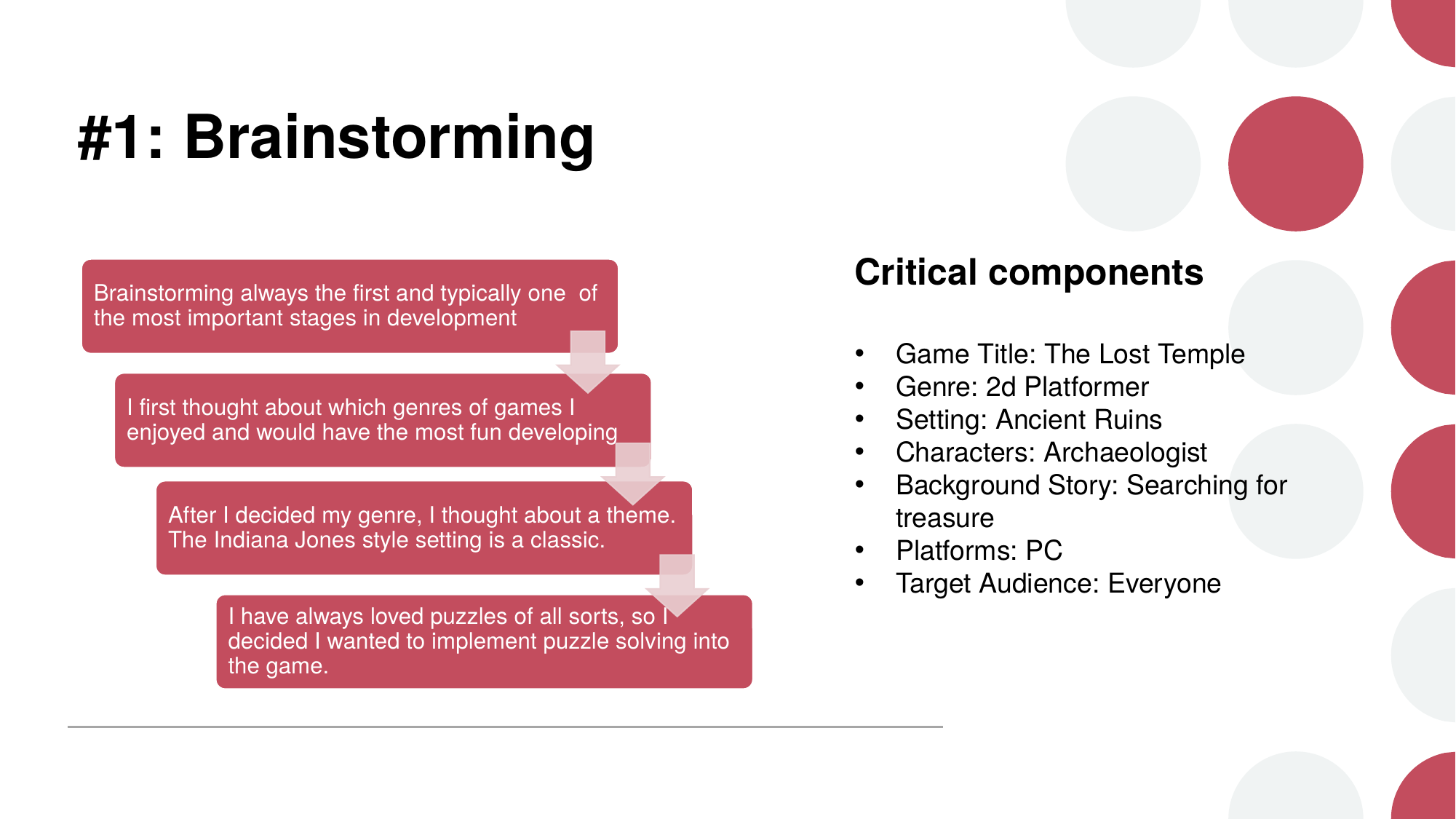

# #1: Brainstorming
Critical components

Game Title: The Lost Temple
Genre: 2d Platformer
Setting: Ancient Ruins
Characters: Archaeologist
Background Story: Searching for treasure
Platforms: PC
Target Audience: Everyone
Brainstorming always the first and typically one  of the most important stages in development
I first thought about which genres of games I enjoyed and would have the most fun developing
After I decided my genre, I thought about a theme. The Indiana Jones style setting is a classic.
I have always loved puzzles of all sorts, so I decided I wanted to implement puzzle solving into the game.